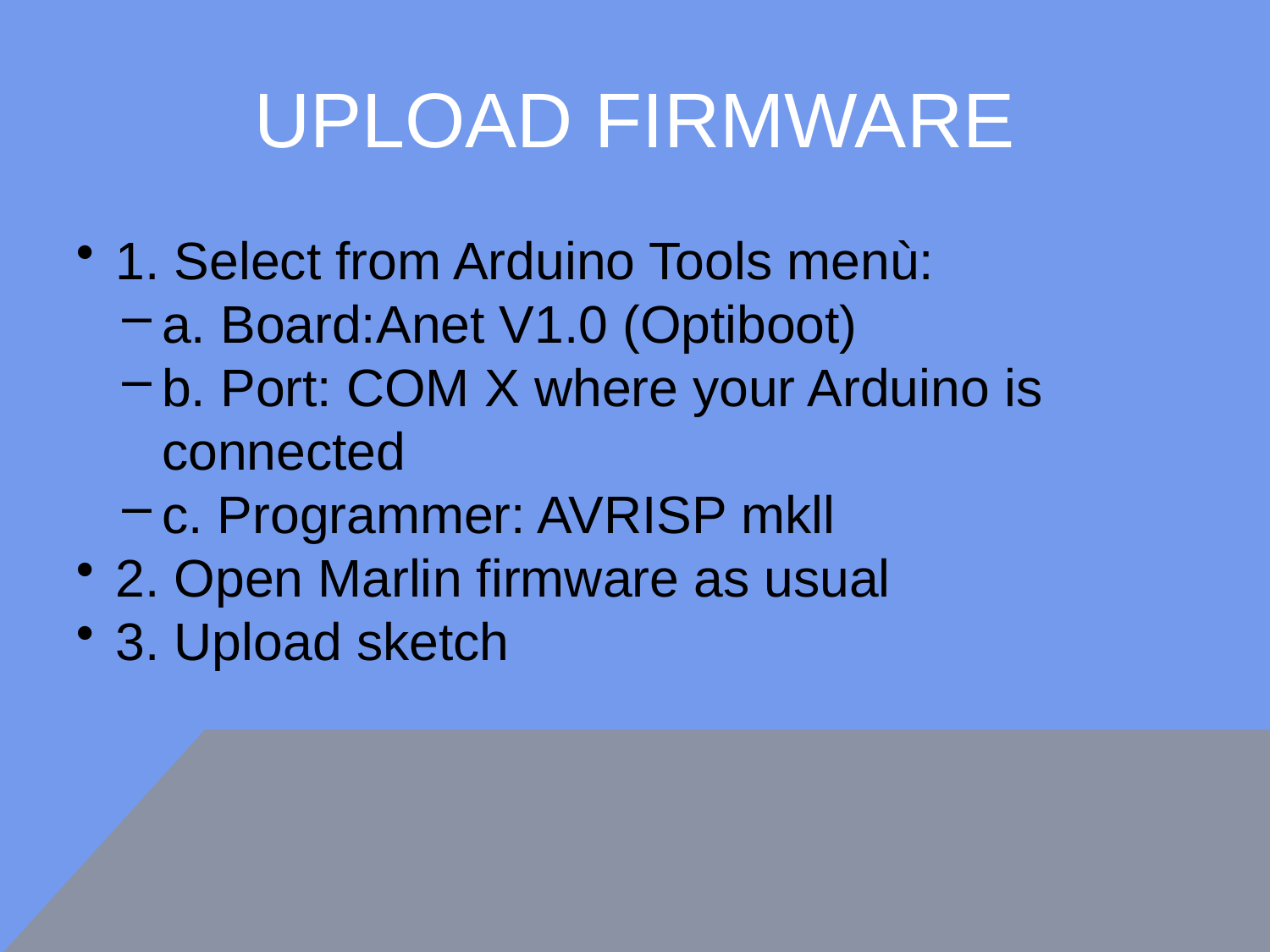

# UPLOAD FIRMWARE
1. Select from Arduino Tools menù:
a. Board:Anet V1.0 (Optiboot)
b. Port: COM X where your Arduino is connected
c. Programmer: AVRISP mkll
2. Open Marlin firmware as usual
3. Upload sketch